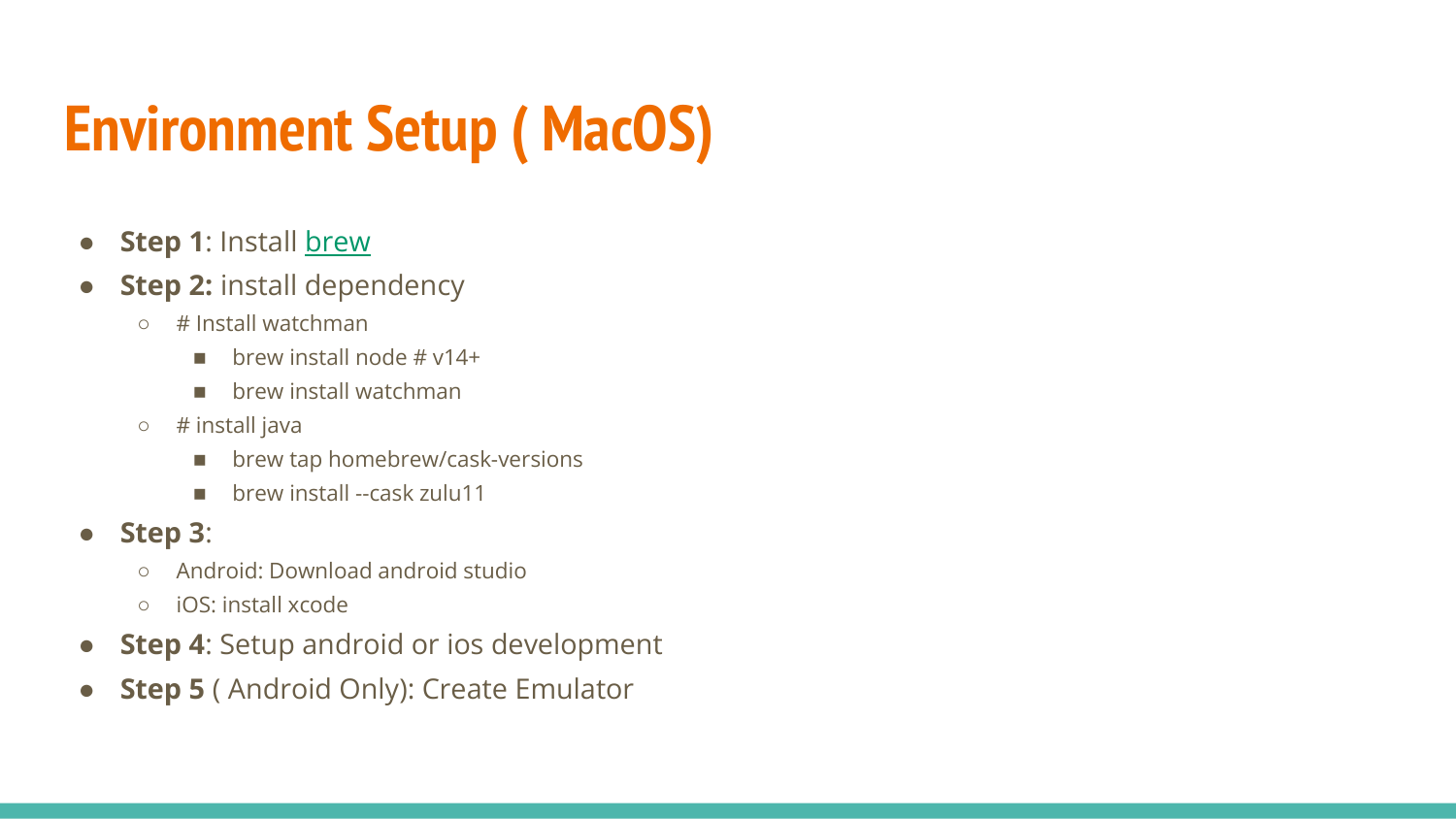

# Environment Setup ( MacOS)
Step 1: Install brew
Step 2: install dependency
# Install watchman
brew install node # v14+
brew install watchman
# install java
brew tap homebrew/cask-versions
brew install --cask zulu11
Step 3:
Android: Download android studio
iOS: install xcode
Step 4: Setup android or ios development
Step 5 ( Android Only): Create Emulator